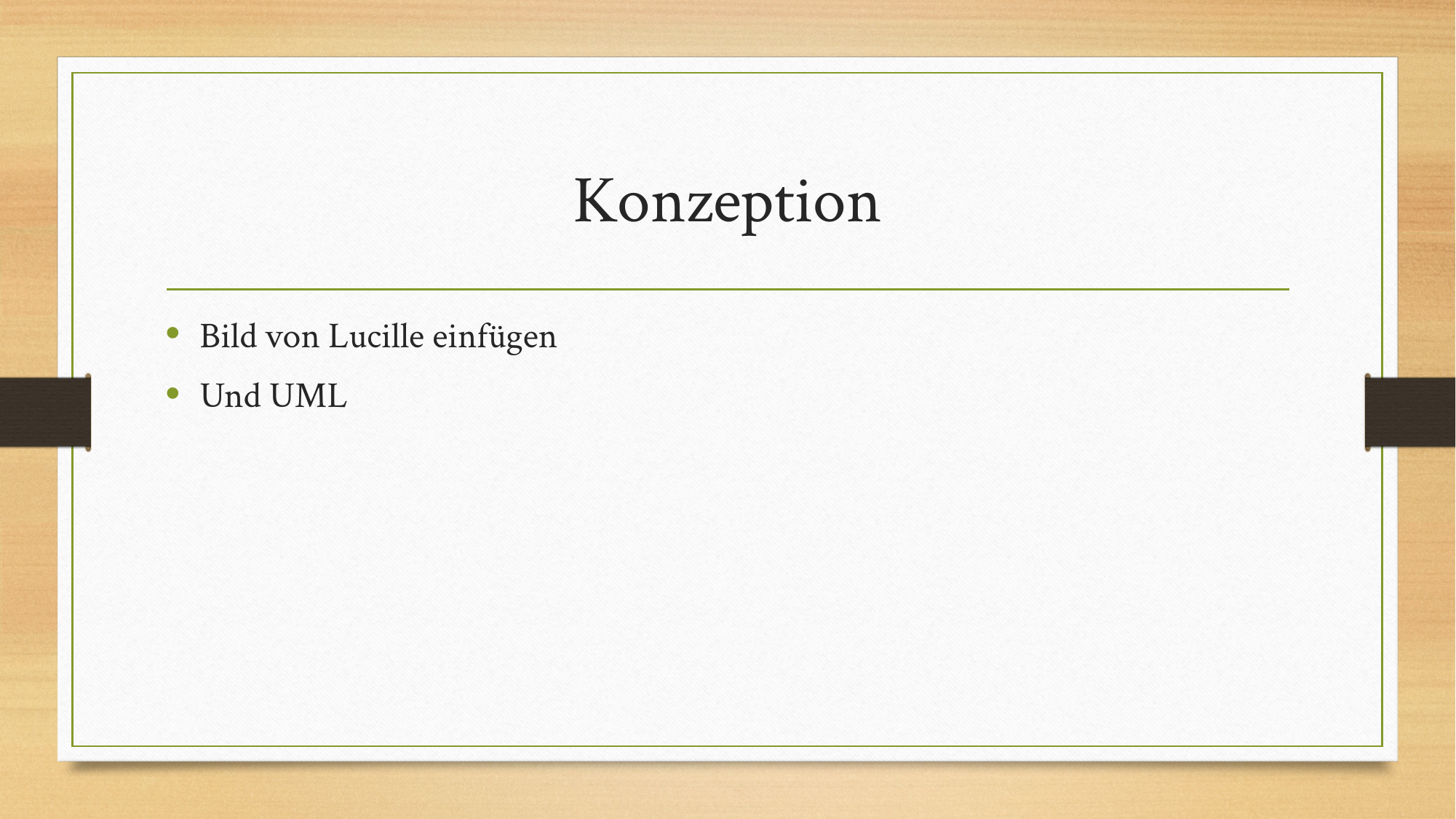

# Konzeption
Bild von Lucille einfügen
Und UML